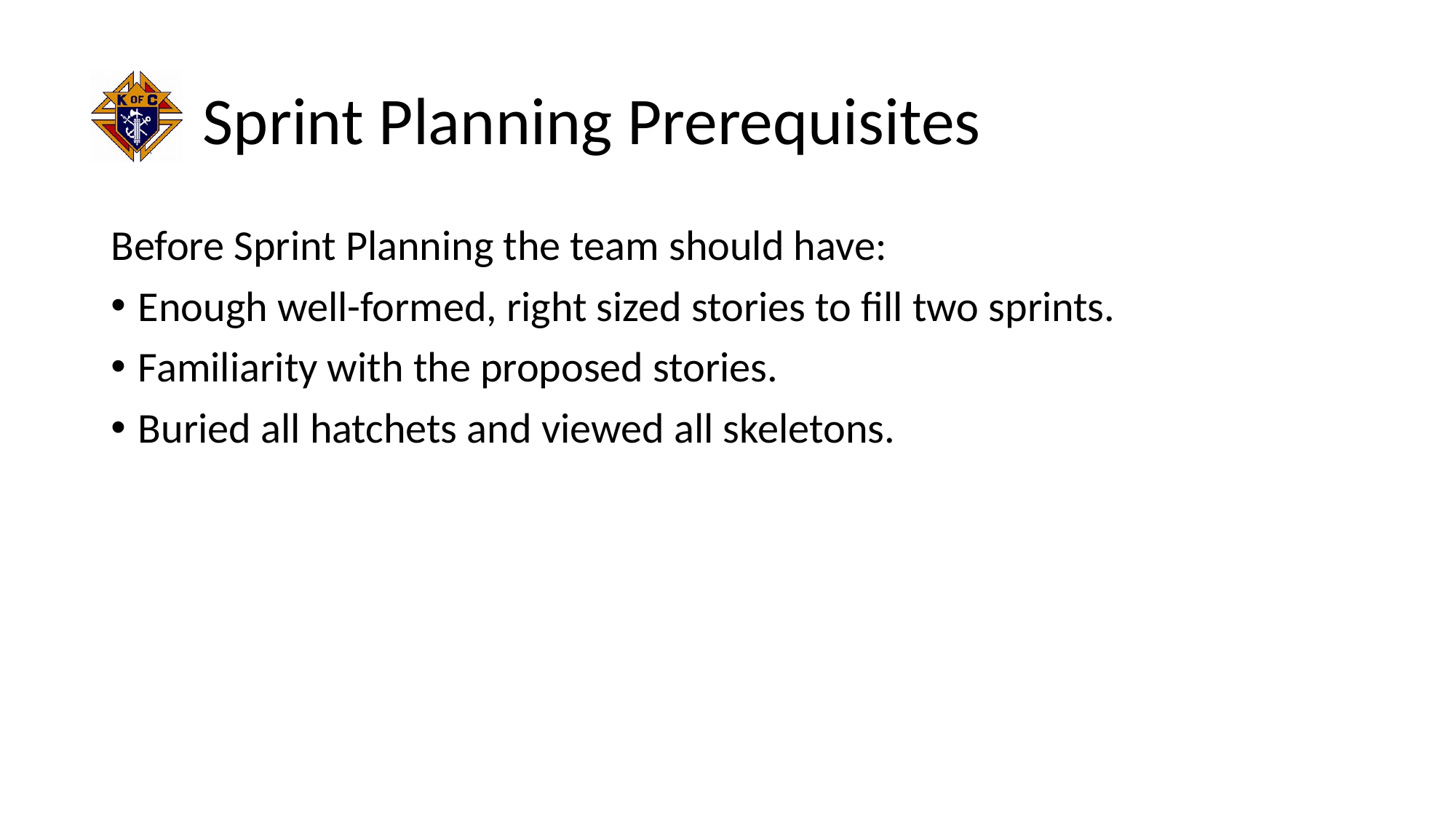

# Sprint Planning Prerequisites
Before Sprint Planning the team should have:
Enough well-formed, right sized stories to fill two sprints.
Familiarity with the proposed stories.
Buried all hatchets and viewed all skeletons.